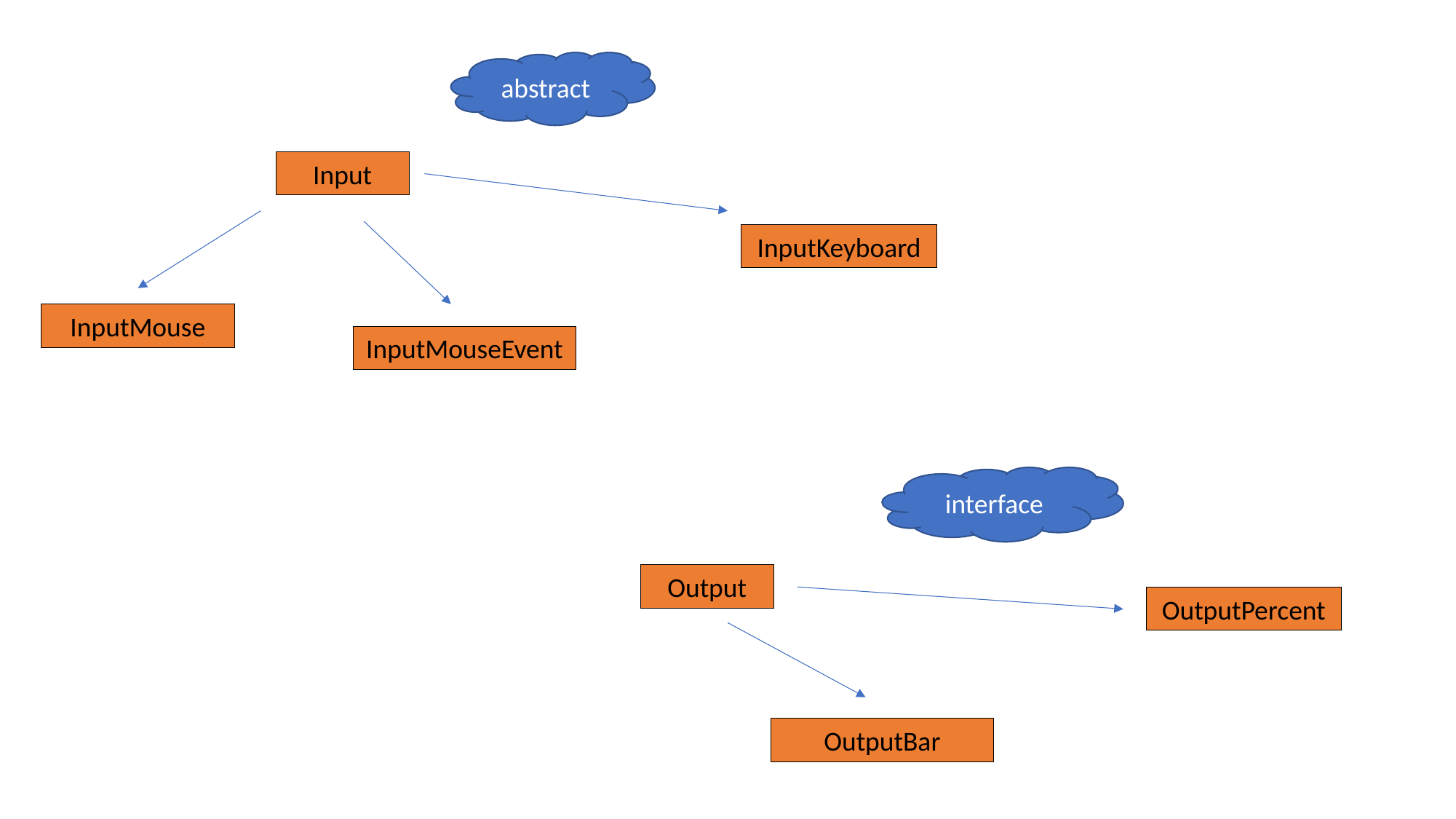

abstract
Input
InputKeyboard
InputMouse
InputMouseEvent
interface
Output
OutputPercent
OutputBar